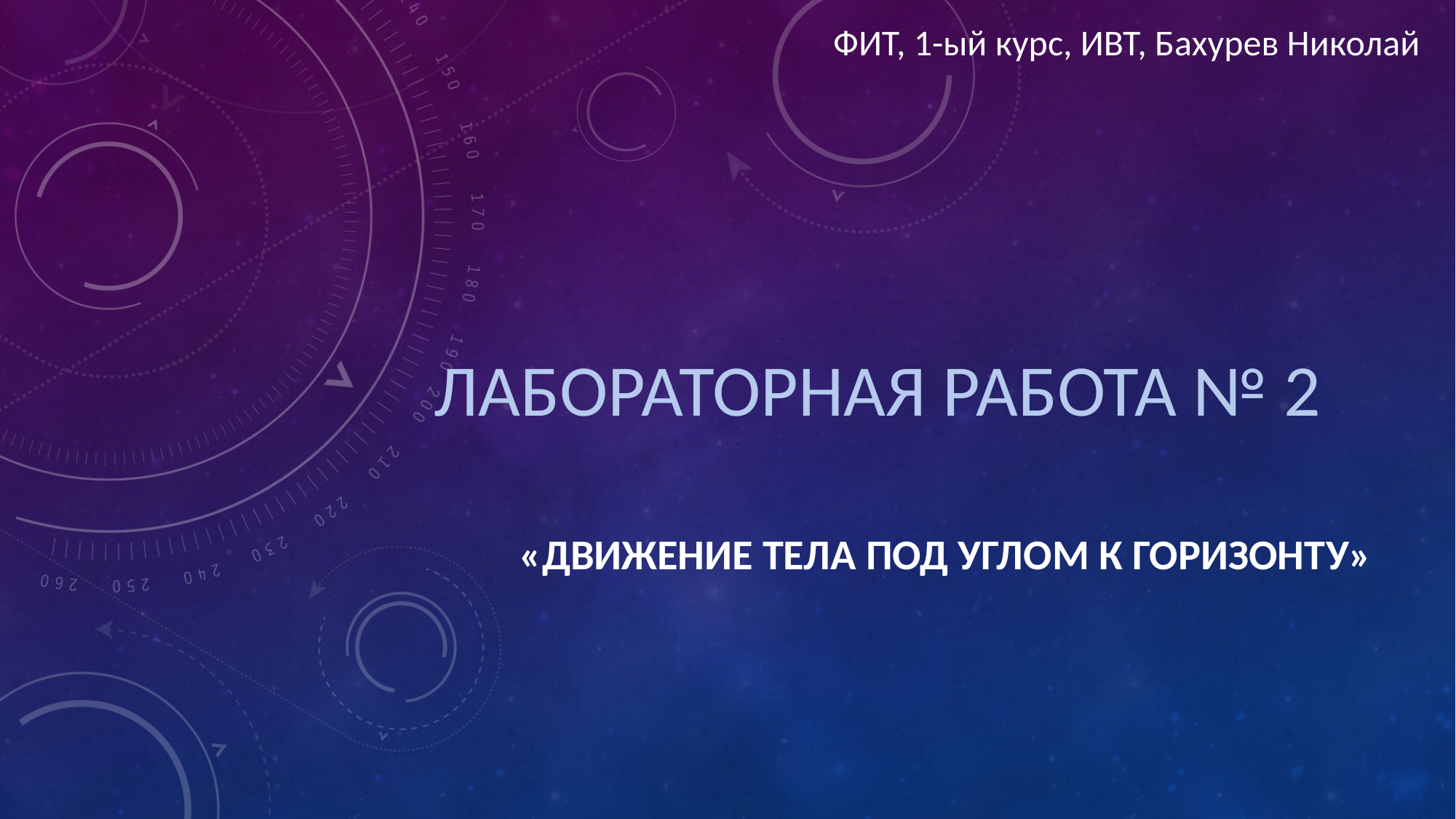

ФИТ, 1-ый курс, ИВТ, Бахурев Николай
# ЛАБОРАТОРНАЯ РАБОТА № 2
«Движение тела под углом к горизонту»